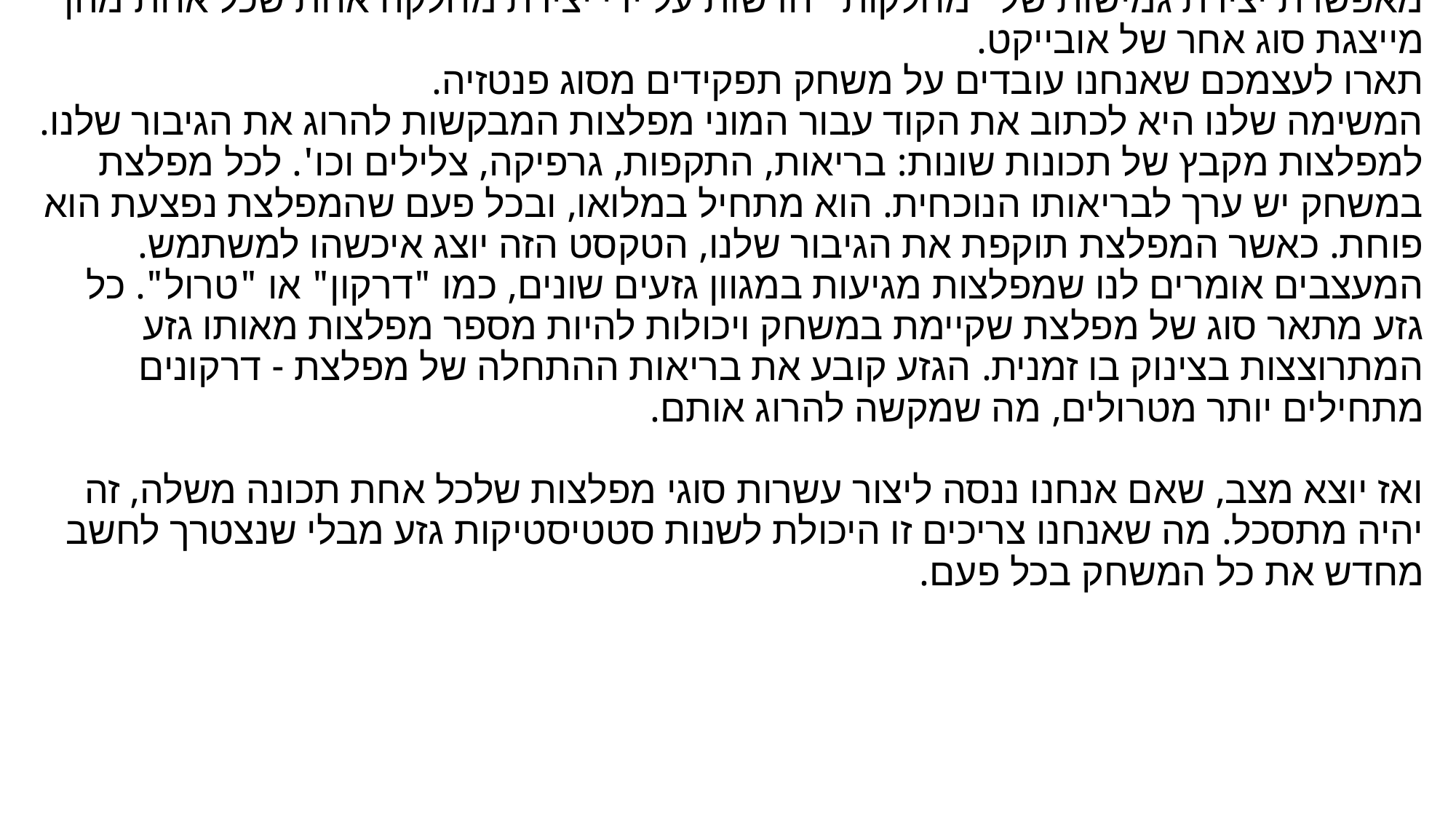

# מאפשרת יצירת גמישות של "מחלקות" חדשות על ידי יצירת מחלקה אחת שכל אחת מהן מייצגת סוג אחר של אובייקט. תארו לעצמכם שאנחנו עובדים על משחק תפקידים מסוג פנטזיה. המשימה שלנו היא לכתוב את הקוד עבור המוני מפלצות המבקשות להרוג את הגיבור שלנו. למפלצות מקבץ של תכונות שונות: בריאות, התקפות, גרפיקה, צלילים וכו'. לכל מפלצת במשחק יש ערך לבריאותו הנוכחית. הוא מתחיל במלואו, ובכל פעם שהמפלצת נפצעת הוא פוחת. כאשר המפלצת תוקפת את הגיבור שלנו, הטקסט הזה יוצג איכשהו למשתמש. המעצבים אומרים לנו שמפלצות מגיעות במגוון גזעים שונים, כמו "דרקון" או "טרול". כל גזע מתאר סוג של מפלצת שקיימת במשחק ויכולות להיות מספר מפלצות מאותו גזע המתרוצצות בצינוק בו זמנית. הגזע קובע את בריאות ההתחלה של מפלצת - דרקונים מתחילים יותר מטרולים, מה שמקשה להרוג אותם. ואז יוצא מצב, שאם אנחנו ננסה ליצור עשרות סוגי מפלצות שלכל אחת תכונה משלה, זה יהיה מתסכל. מה שאנחנו צריכים זו היכולת לשנות סטטיסטיקות גזע מבלי שנצטרך לחשב מחדש את כל המשחק בכל פעם.